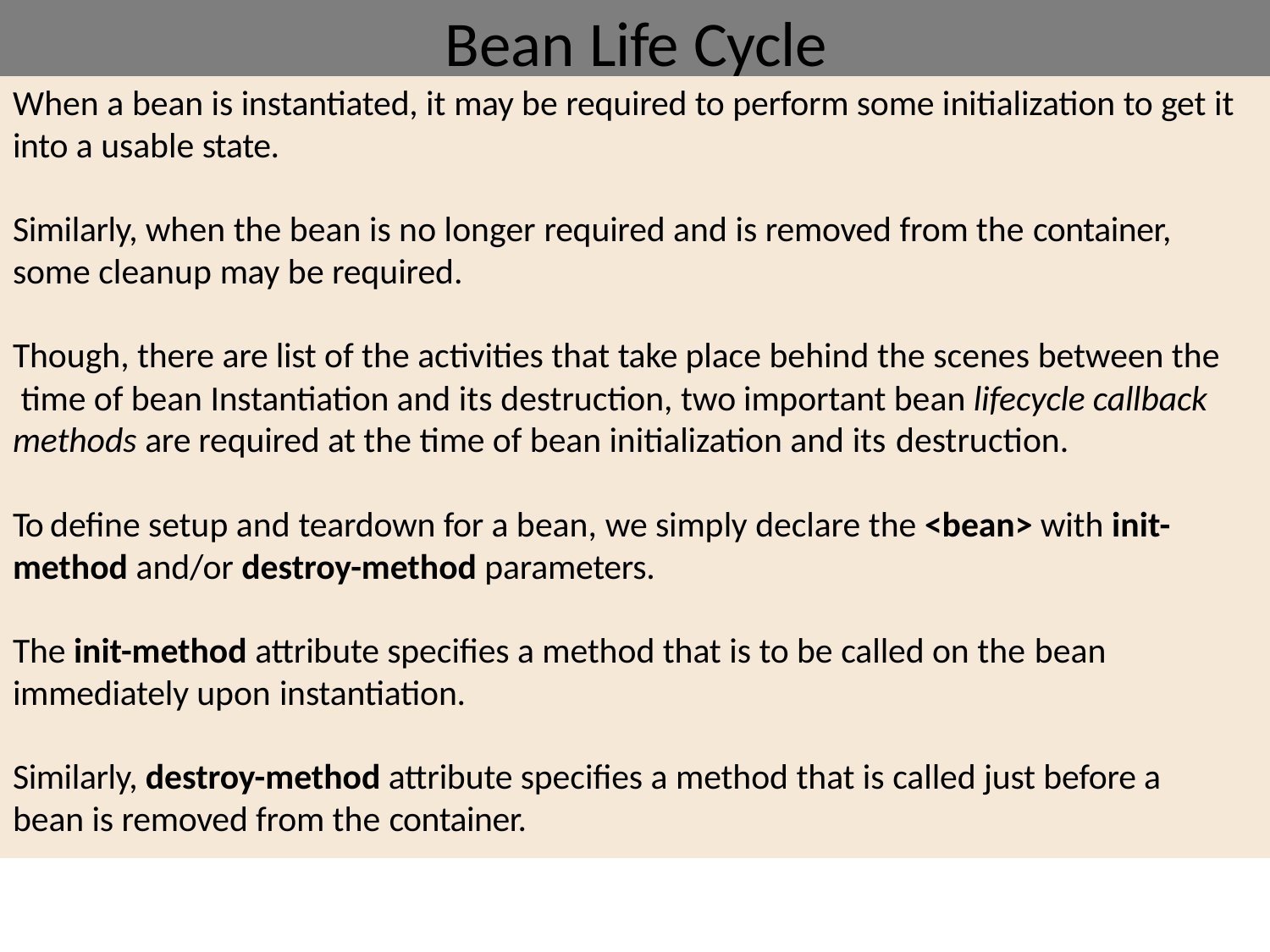

# Bean Life Cycle

When a bean is instantiated, it may be required to perform some initialization to get it  into a usable state.

Similarly, when the bean is no longer required and is removed from the container,
some cleanup may be required.

Though, there are list of the activities that take place behind the scenes between the  time of bean Instantiation and its destruction, two important bean lifecycle callback  methods are required at the time of bean initialization and its destruction.

To define setup and teardown for a bean, we simply declare the <bean> with init-  method and/or destroy-method parameters.

The init-method attribute specifies a method that is to be called on the bean
immediately upon instantiation.

Similarly, destroy-method attribute specifies a method that is called just before a  bean is removed from the container.